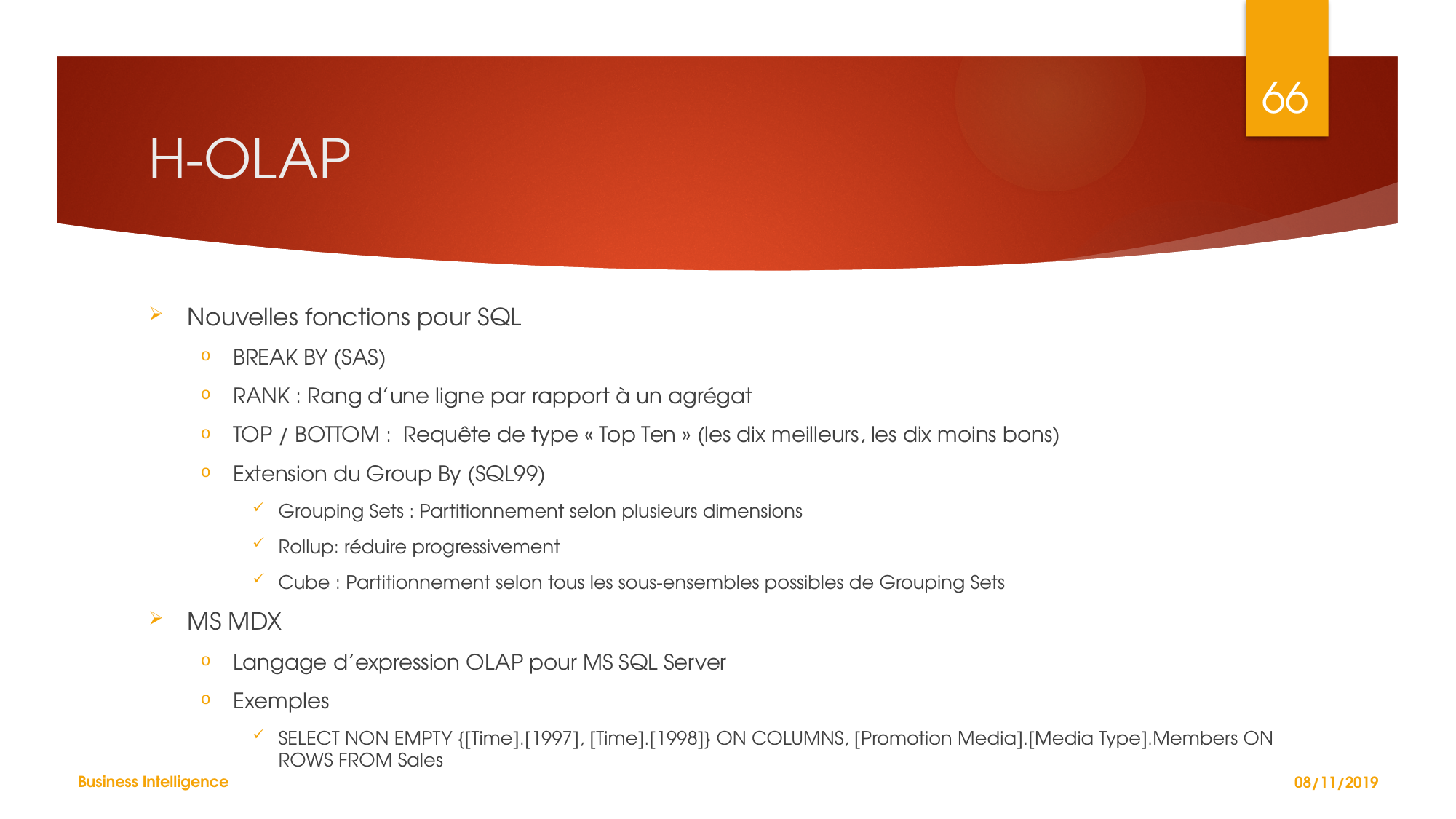

66
# H-OLAP
Nouvelles fonctions pour SQL
BREAK BY (SAS)
RANK : Rang d’une ligne par rapport à un agrégat
TOP / BOTTOM :  Requête de type « Top Ten » (les dix meilleurs, les dix moins bons)
Extension du Group By (SQL99)
Grouping Sets : Partitionnement selon plusieurs dimensions
Rollup: réduire progressivement
Cube : Partitionnement selon tous les sous-ensembles possibles de Grouping Sets
MS MDX
Langage d’expression OLAP pour MS SQL Server
Exemples
SELECT NON EMPTY {[Time].[1997], [Time].[1998]} ON COLUMNS, [Promotion Media].[Media Type].Members ON ROWS FROM Sales
Business Intelligence
08/11/2019